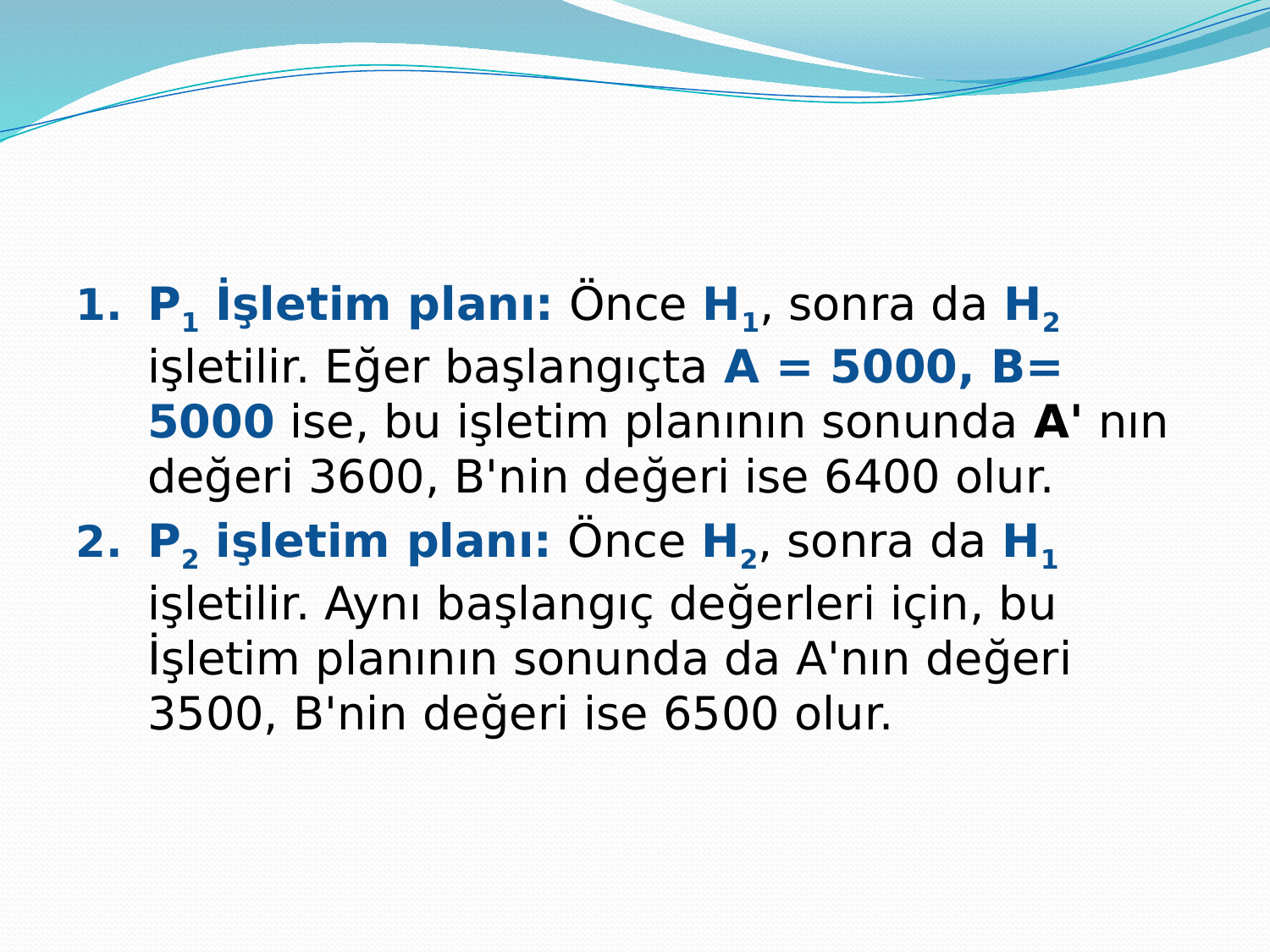

#
P1 İşletim planı: Önce H1, sonra da H2 işletilir. Eğer başlangıçta A = 5000, B= 5000 ise, bu işletim planının sonunda A' nın değeri 3600, B'nin değeri ise 6400 olur.
P2 işletim planı: Önce H2, sonra da H1 işletilir. Aynı başlangıç değerleri için, bu İşletim planının sonunda da A'nın değeri 3500, B'nin değeri ise 6500 olur.